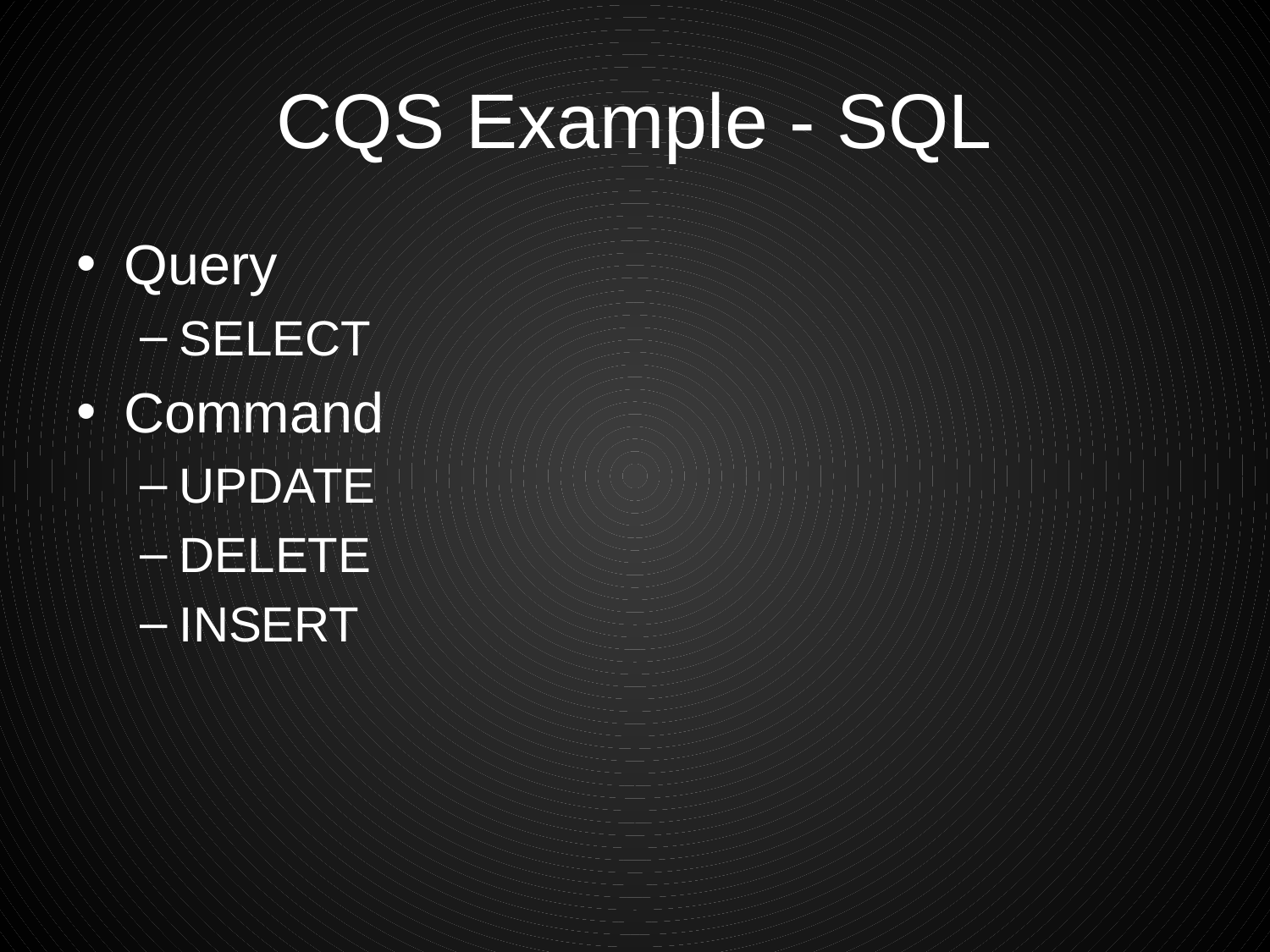

# CQS Example - SQL
Query
SELECT
Command
UPDATE
DELETE
INSERT